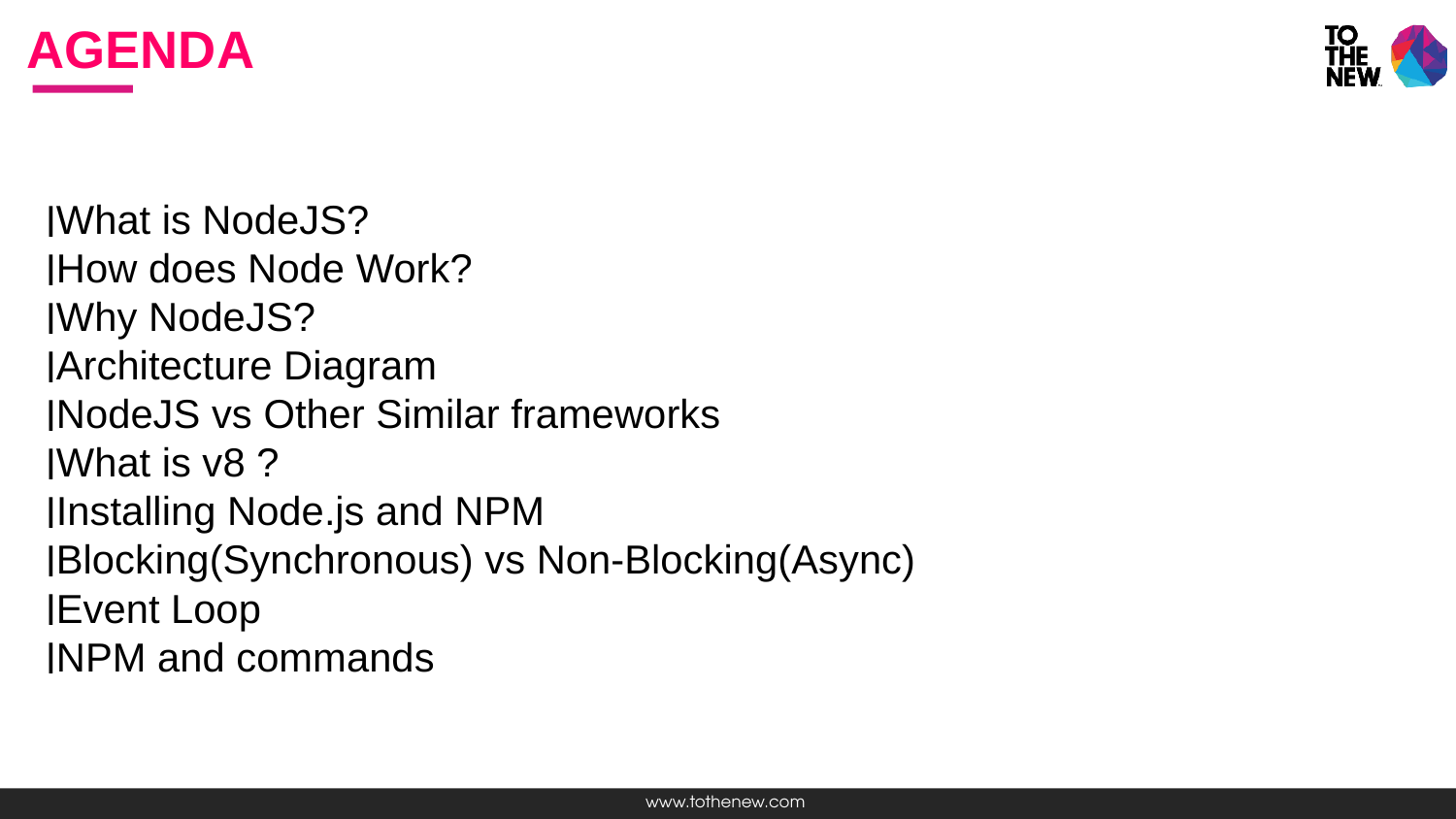

AGENDA
What is NodeJS?
How does Node Work?
Why NodeJS?
Architecture Diagram
NodeJS vs Other Similar frameworks
What is v8 ?
Installing Node.js and NPM
Blocking(Synchronous) vs Non-Blocking(Async)
Event Loop
NPM and commands